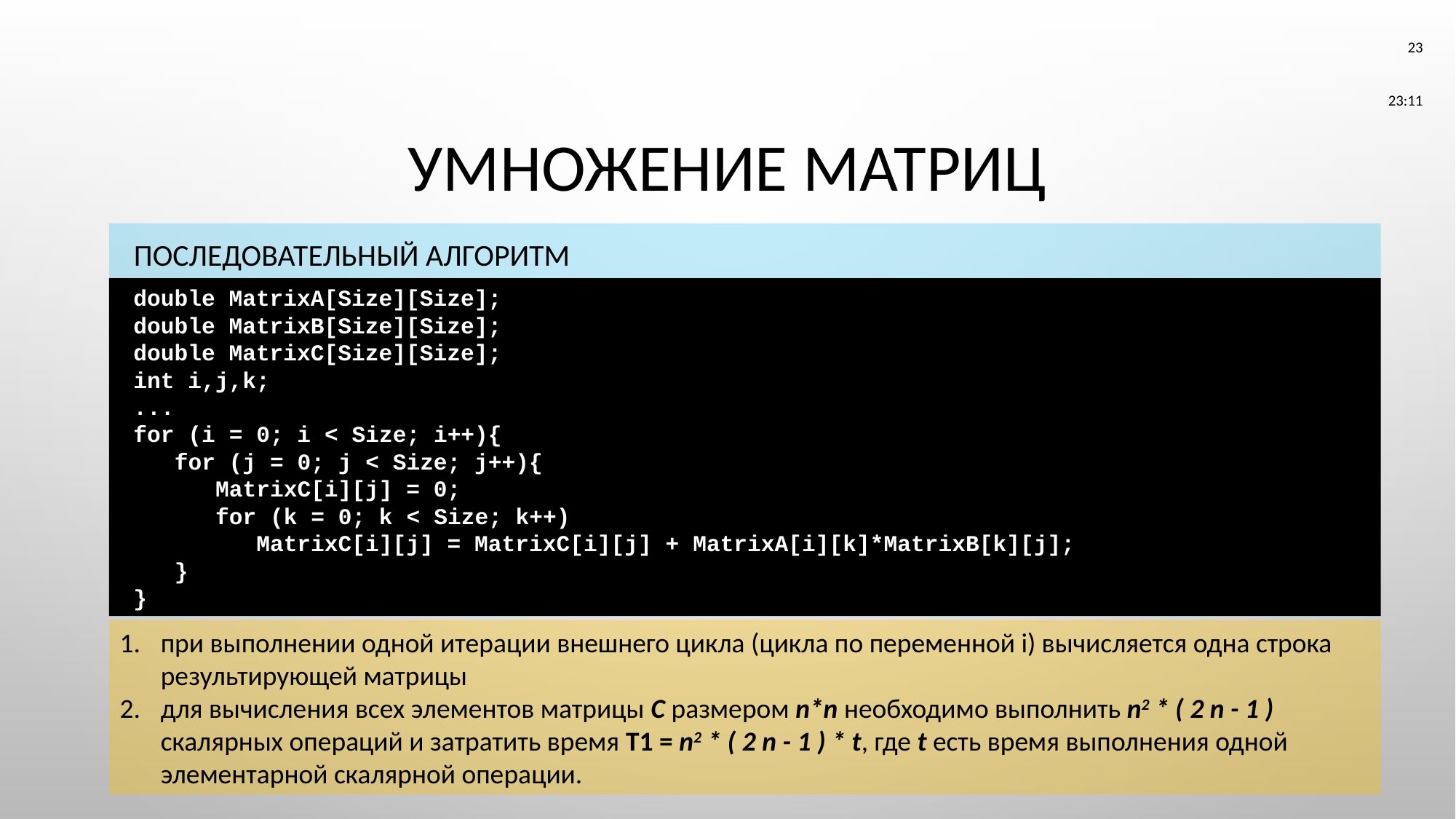

23
# Умножение матриц
23:11
Последовательный алгоритм
double MatrixA[Size][Size];
double MatrixB[Size][Size];
double MatrixC[Size][Size];
int i,j,k;
...
for (i = 0; i < Size; i++){
   for (j = 0; j < Size; j++){
      MatrixC[i][j] = 0;
      for (k = 0; k < Size; k++)
         MatrixC[i][j] = MatrixC[i][j] + MatrixA[i][k]*MatrixB[k][j];
   }
}
при выполнении одной итерации внешнего цикла (цикла по переменной i) вычисляется одна строка результирующей матрицы
для вычисления всех элементов матрицы С размером n*n необходимо выполнить n2 * ( 2 n - 1 ) скалярных операций и затратить время T1 = n2 * ( 2 n - 1 ) * t, где t есть время выполнения одной элементарной скалярной операции.